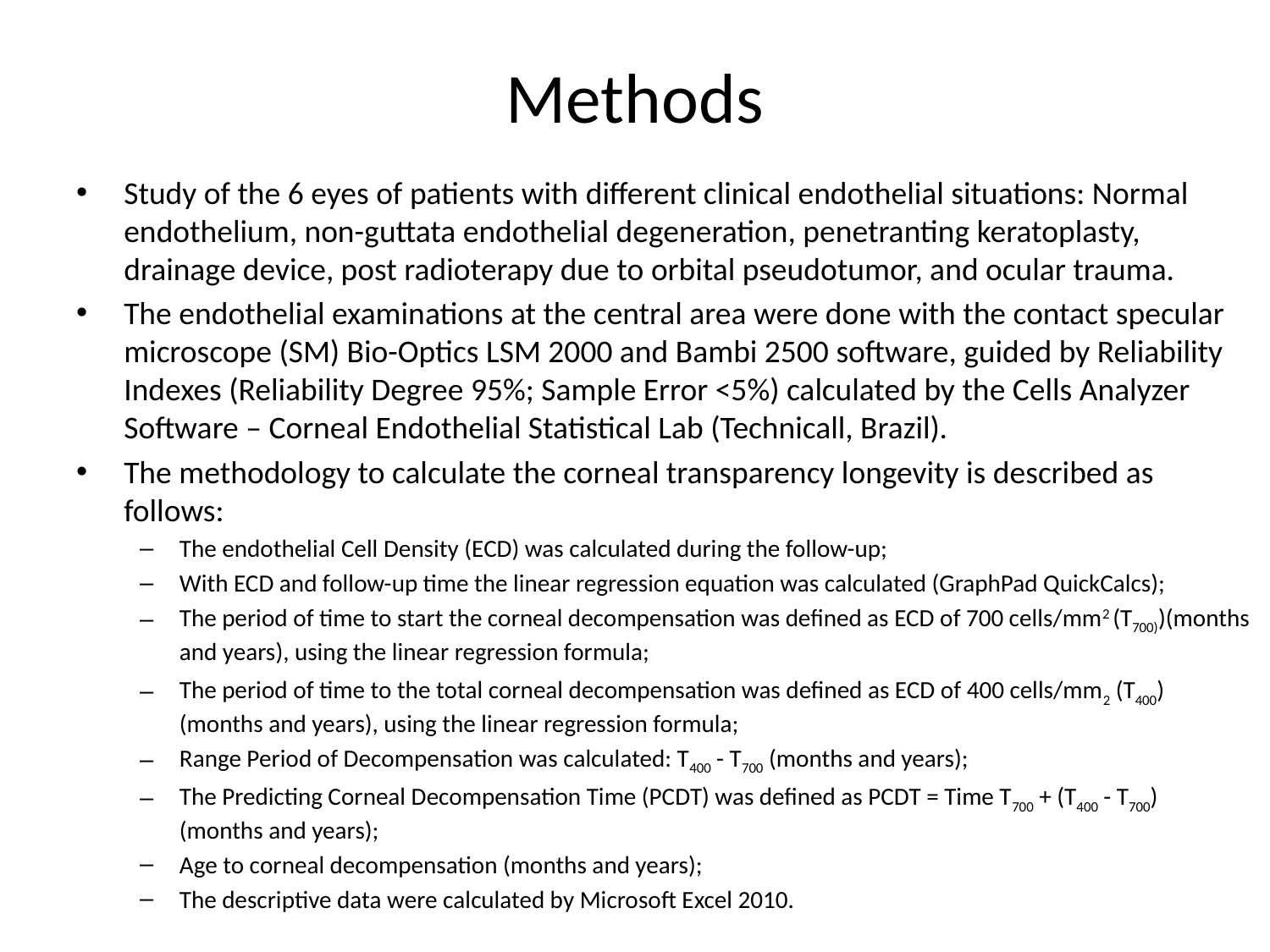

Methods
Study of the 6 eyes of patients with different clinical endothelial situations: Normal endothelium, non-guttata endothelial degeneration, penetranting keratoplasty, drainage device, post radioterapy due to orbital pseudotumor, and ocular trauma.
The endothelial examinations at the central area were done with the contact specular microscope (SM) Bio-Optics LSM 2000 and Bambi 2500 software, guided by Reliability Indexes (Reliability Degree 95%; Sample Error <5%) calculated by the Cells Analyzer Software – Corneal Endothelial Statistical Lab (Technicall, Brazil).
The methodology to calculate the corneal transparency longevity is described as follows:
The endothelial Cell Density (ECD) was calculated during the follow-up;
With ECD and follow-up time the linear regression equation was calculated (GraphPad QuickCalcs);
The period of time to start the corneal decompensation was defined as ECD of 700 cells/mm2 (T700))(months and years), using the linear regression formula;
The period of time to the total corneal decompensation was defined as ECD of 400 cells/mm2 (T400)
(months and years), using the linear regression formula;
Range Period of Decompensation was calculated: T400 - T700 (months and years);
The Predicting Corneal Decompensation Time (PCDT) was defined as PCDT = Time T700 + (T400 - T700)
(months and years);
Age to corneal decompensation (months and years);
The descriptive data were calculated by Microsoft Excel 2010.